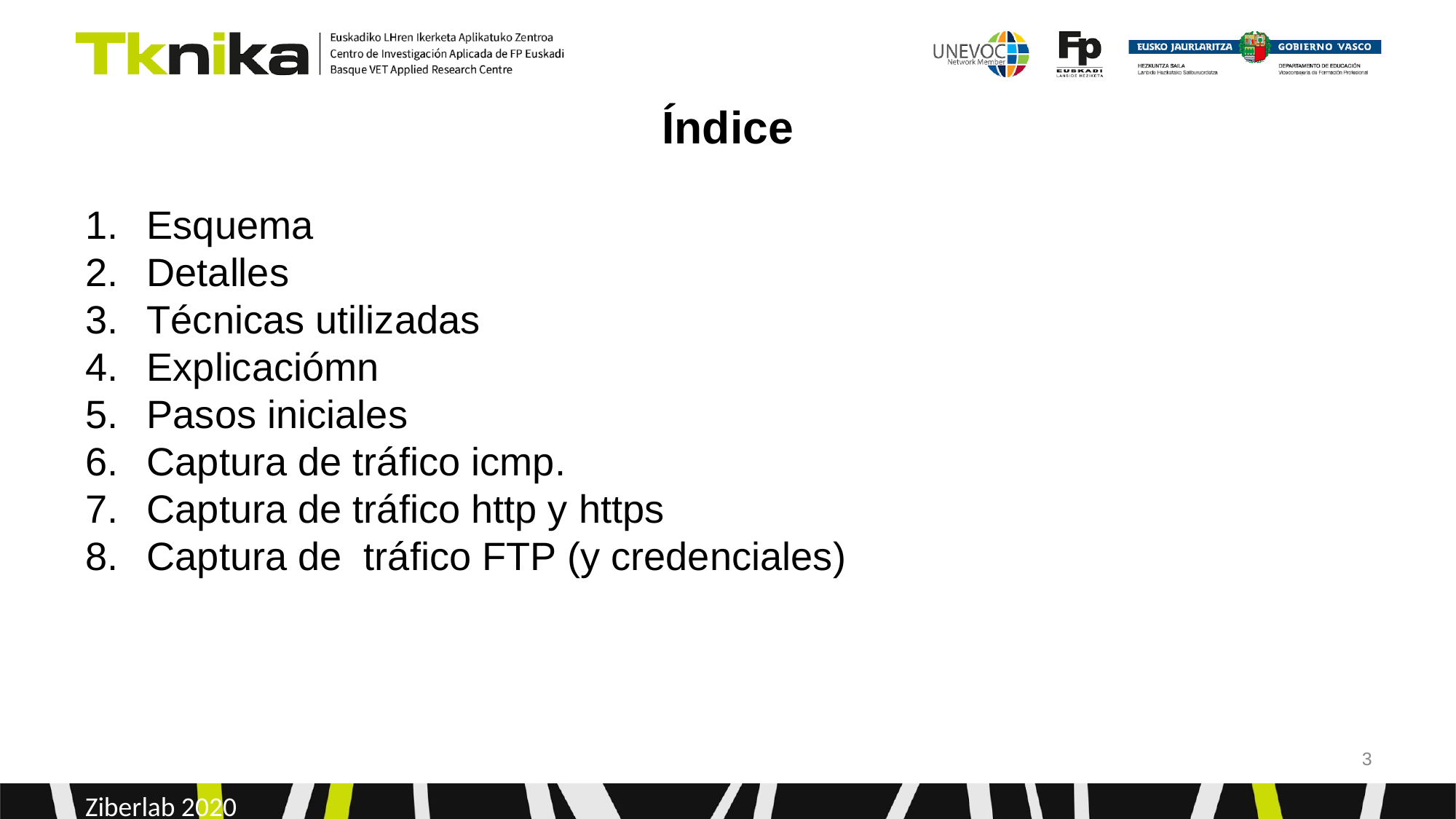

# Índice
Esquema
Detalles
Técnicas utilizadas
Explicaciómn
Pasos iniciales
Captura de tráfico icmp.
Captura de tráfico http y https
Captura de  tráfico FTP (y credenciales)

3